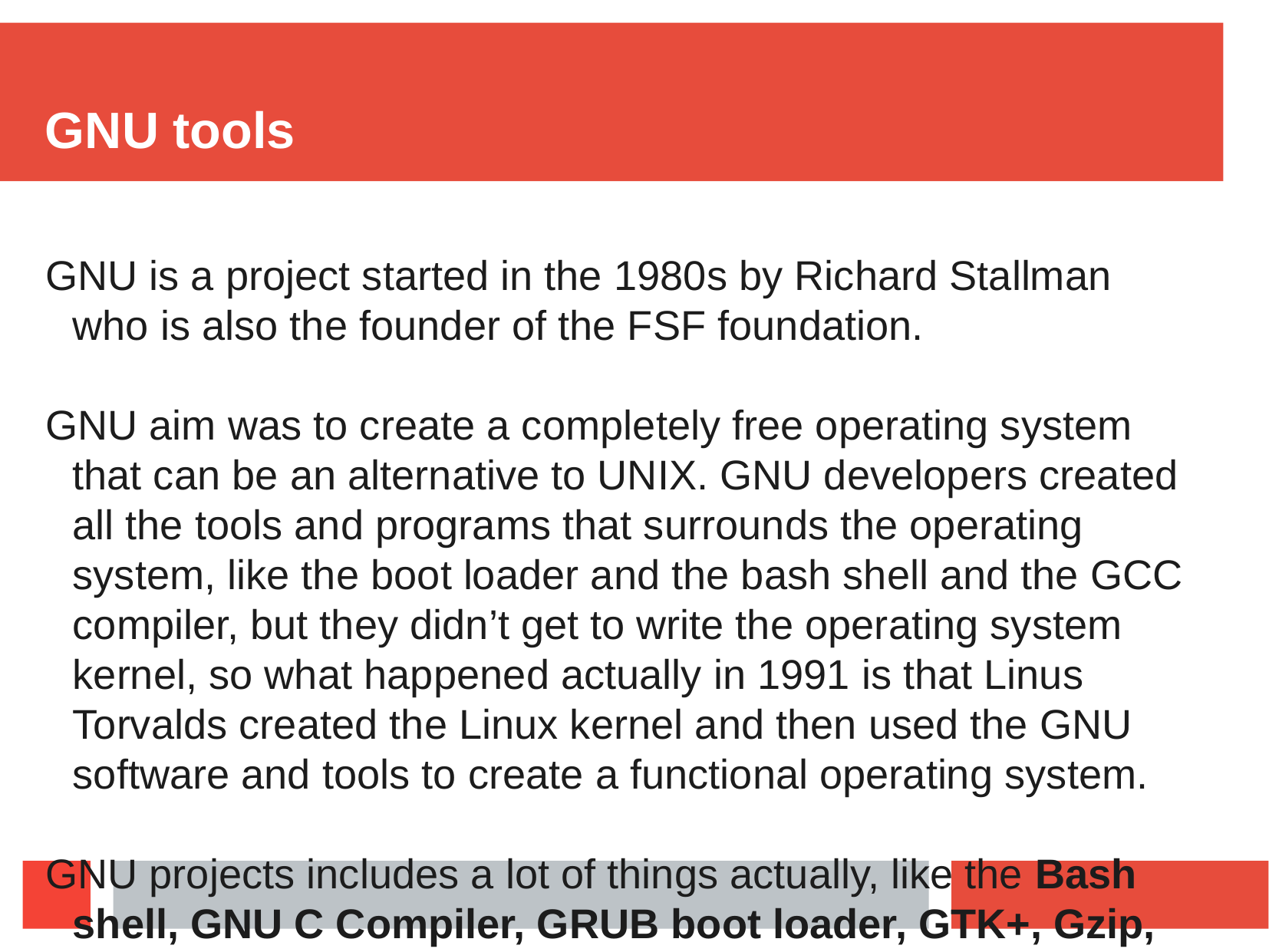

GNU tools
GNU is a project started in the 1980s by Richard Stallman who is also the founder of the FSF foundation.

GNU aim was to create a completely free operating system that can be an alternative to UNIX. GNU developers created all the tools and programs that surrounds the operating system, like the boot loader and the bash shell and the GCC compiler, but they didn’t get to write the operating system kernel, so what happened actually in 1991 is that Linus Torvalds created the Linux kernel and then used the GNU software and tools to create a functional operating system.

GNU projects includes a lot of things actually, like the Bash shell, GNU C Compiler, GRUB boot loader, GTK+, Gzip, Nano and a lot of other software. Many of them his its own position right now at your Linux distribution.